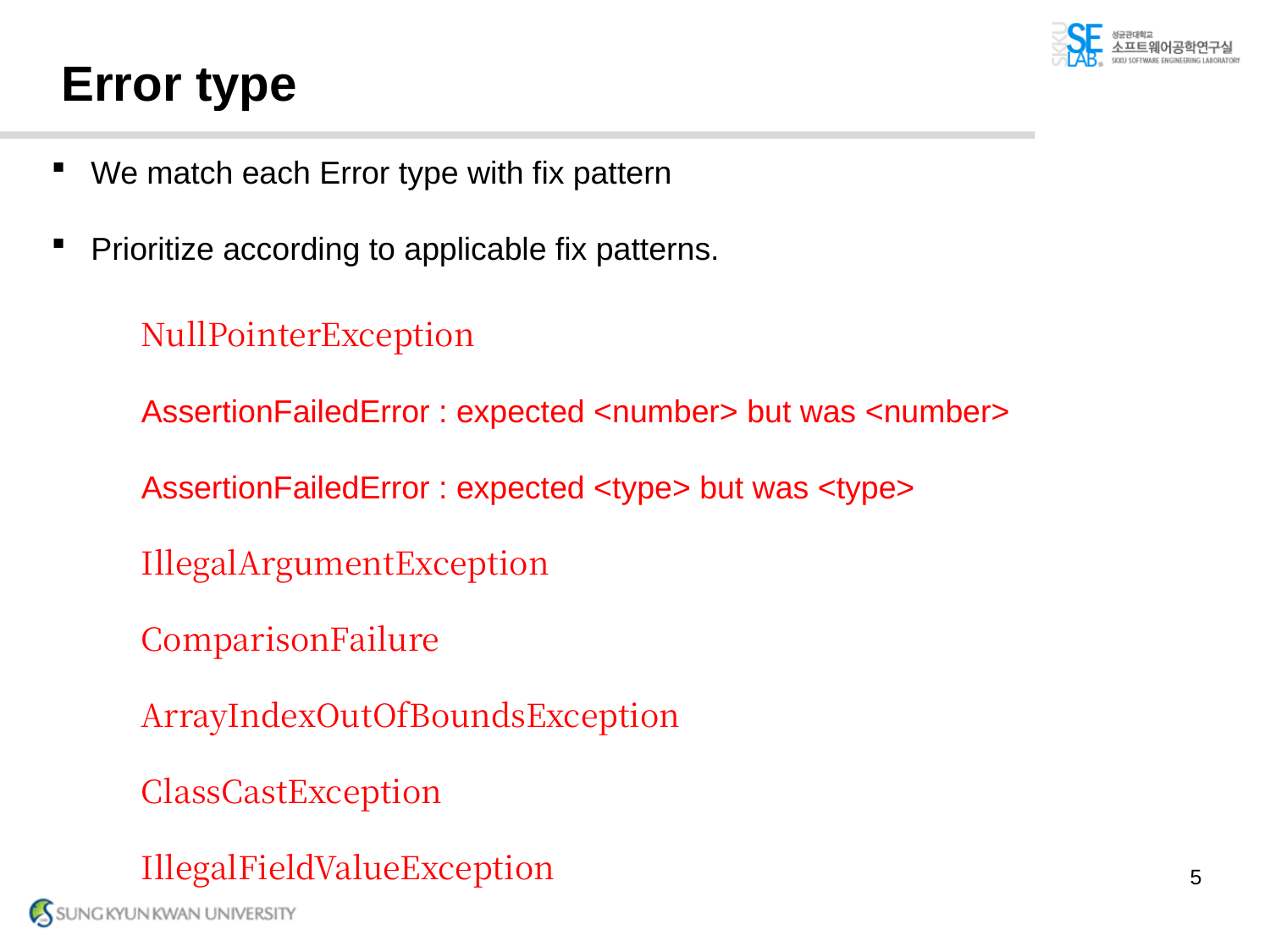

# Error type
We match each Error type with fix pattern

Prioritize according to applicable fix patterns.
NullPointerException

AssertionFailedError : expected <number> but was <number>

AssertionFailedError : expected <type> but was <type>

IllegalArgumentException

ComparisonFailure

ArrayIndexOutOfBoundsException

ClassCastException

IllegalFieldValueException

5